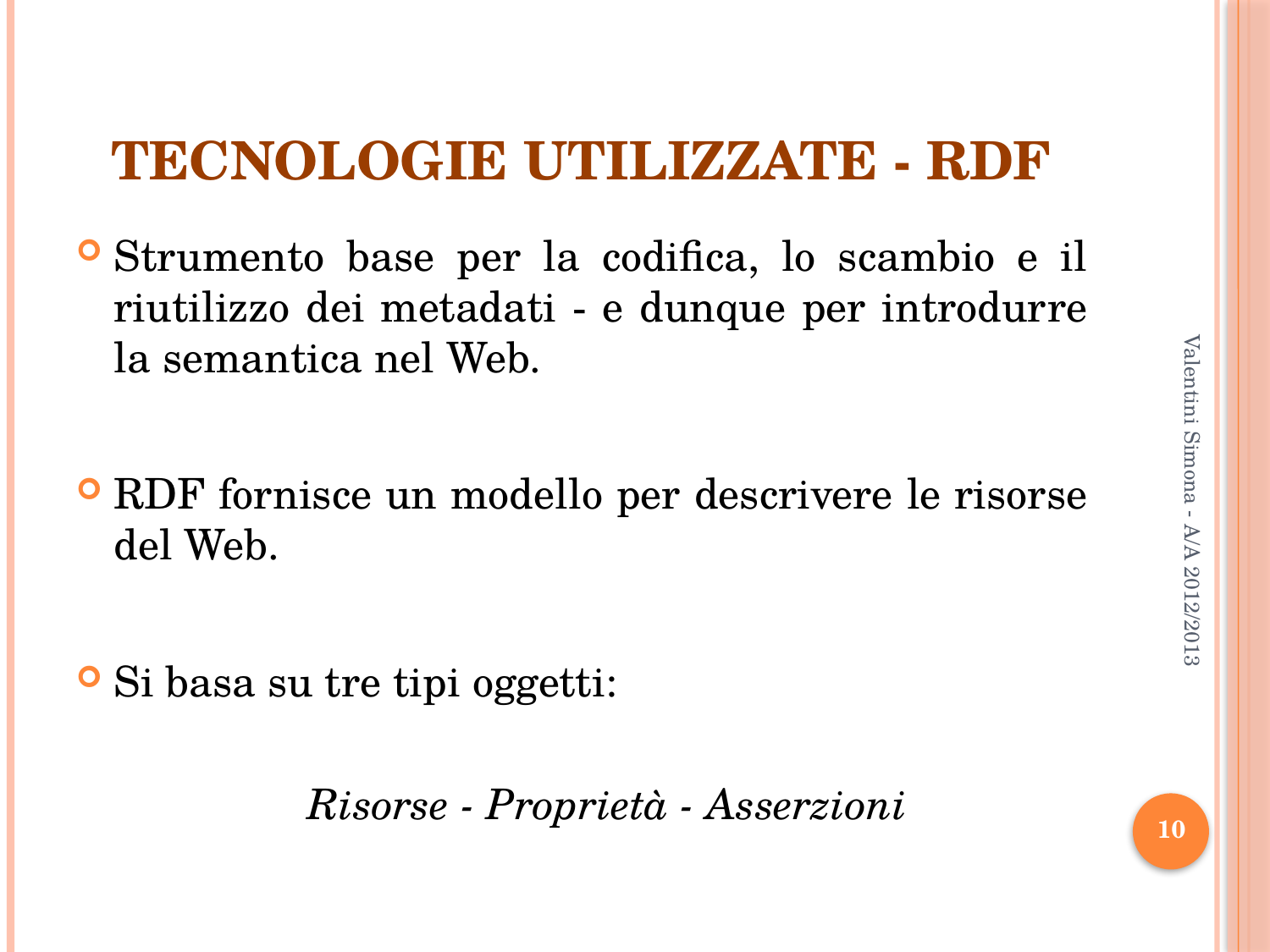

# Tecnologie utilizzate - RDF
Strumento base per la codifica, lo scambio e il riutilizzo dei metadati - e dunque per introdurre la semantica nel Web.

RDF fornisce un modello per descrivere le risorse del Web.

Si basa su tre tipi oggetti:

Risorse - Proprietà - Asserzioni

Valentini Simona - A/A 2012/2013
10